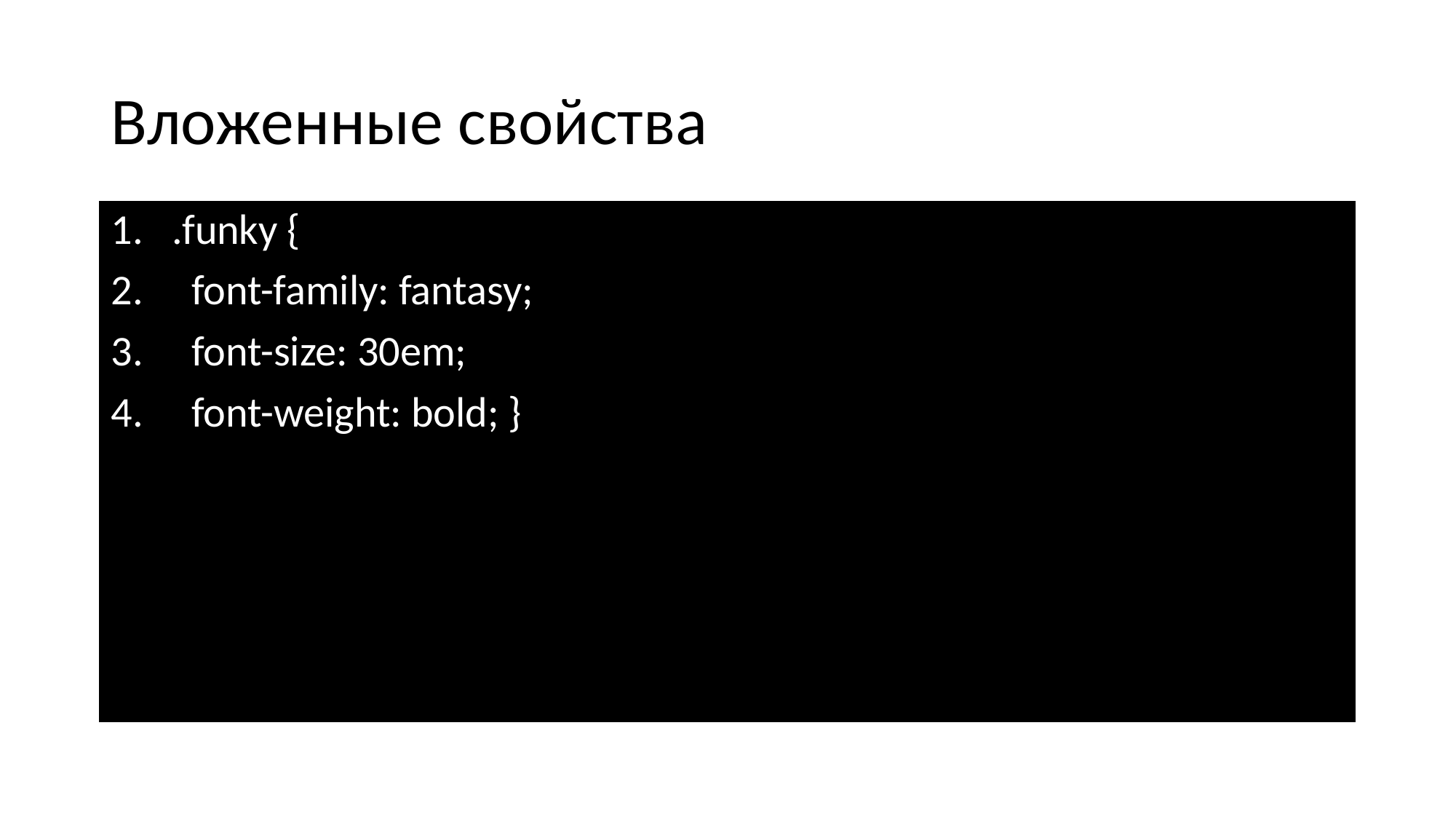

# Вложенные свойства
.funky {
  font-family: fantasy;
  font-size: 30em;
  font-weight: bold; }